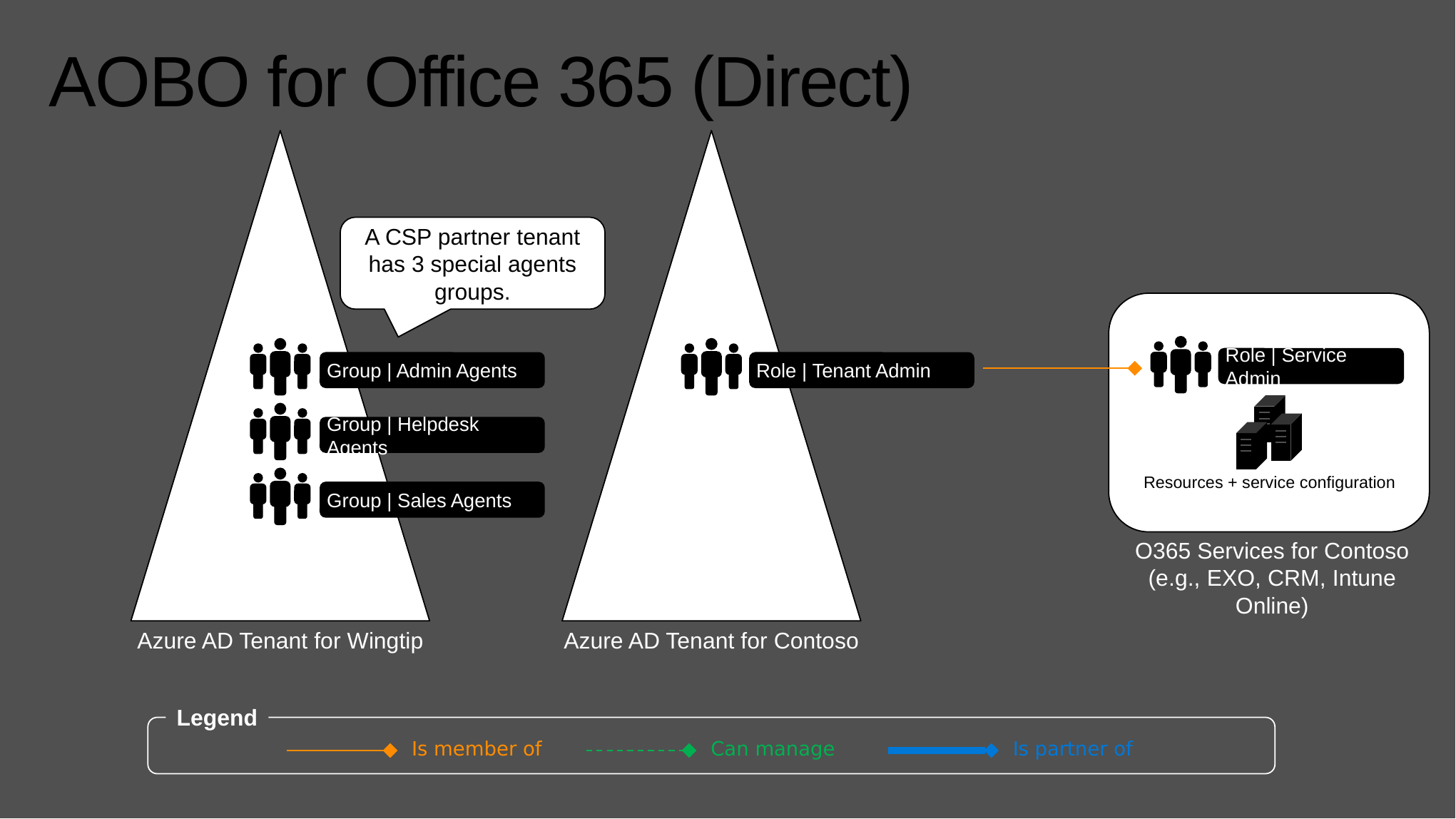

# AOBO for Office 365 (Direct)

A CSP partner tenant has 3 special agents groups.

Role | Service Admin
Role | Tenant Admin
Group | Admin Agents

Resources + service configuration

Group | Helpdesk Agents

Group | Sales Agents
O365 Services for Contoso
(e.g., EXO, CRM, Intune Online)
Azure AD Tenant for Wingtip
Azure AD Tenant for Contoso
Legend

Can manage
Is partner of
Is member of